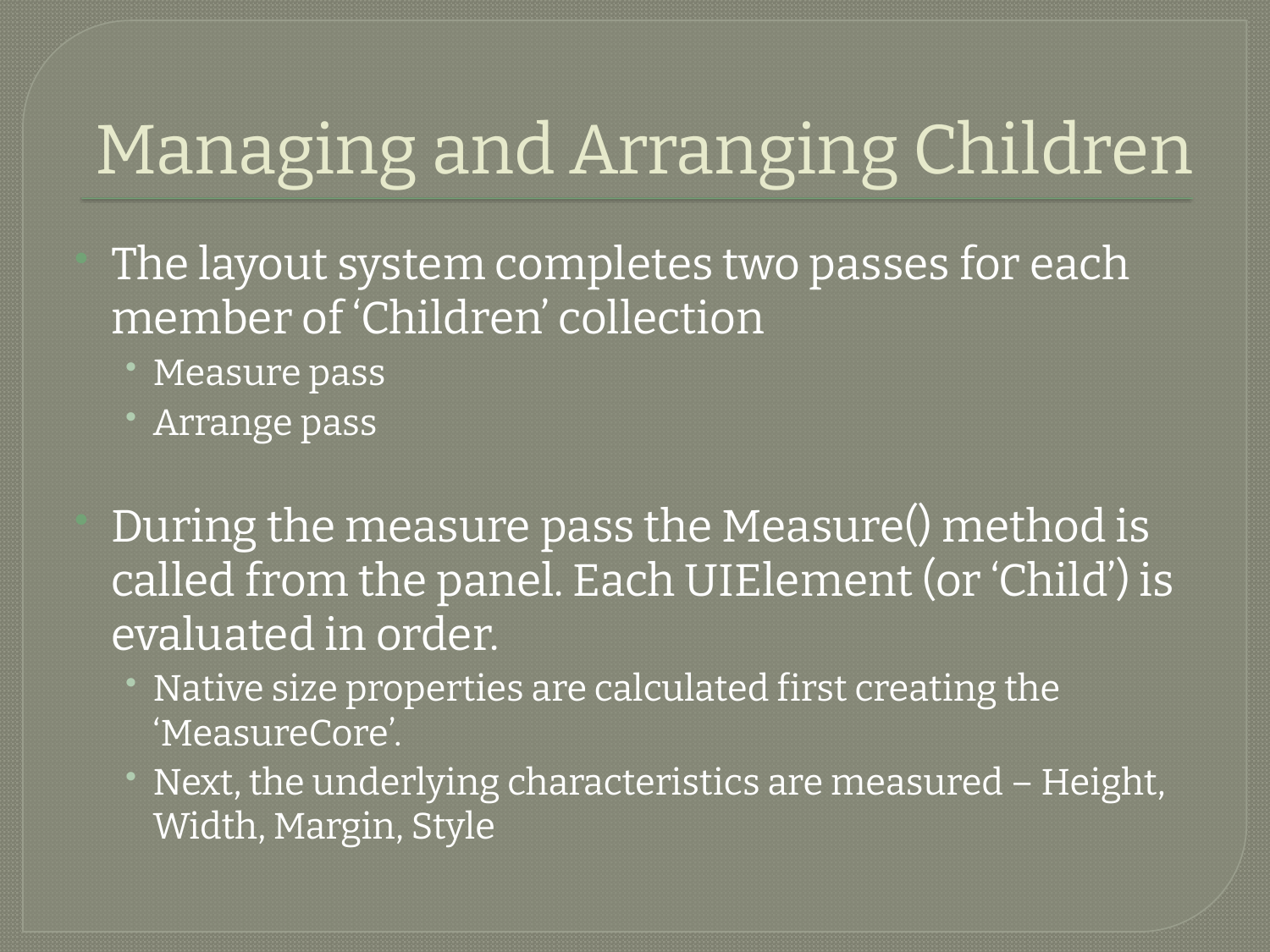

# Managing and Arranging Children
The layout system completes two passes for each member of ‘Children’ collection
Measure pass
Arrange pass

During the measure pass the Measure() method is called from the panel. Each UIElement (or ‘Child’) is evaluated in order.
Native size properties are calculated first creating the ‘MeasureCore’.
Next, the underlying characteristics are measured – Height, Width, Margin, Style